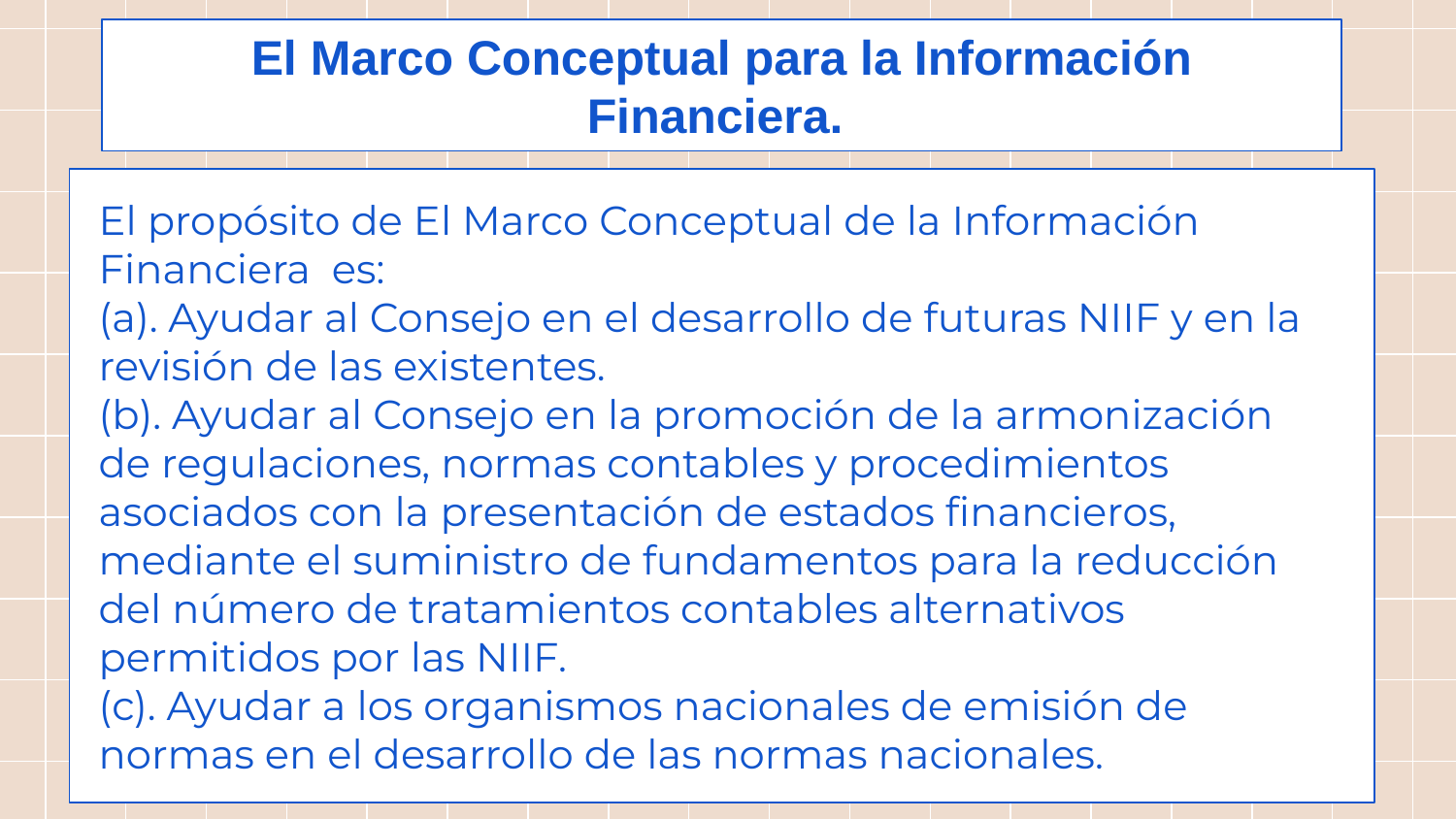

# El Marco Conceptual para la Información Financiera.
El propósito de El Marco Conceptual de la Información Financiera  es:
(a). Ayudar al Consejo en el desarrollo de futuras NIIF y en la revisión de las existentes.
(b). Ayudar al Consejo en la promoción de la armonización de regulaciones, normas contables y procedimientos asociados con la presentación de estados financieros, mediante el suministro de fundamentos para la reducción del número de tratamientos contables alternativos permitidos por las NIIF.
(c). Ayudar a los organismos nacionales de emisión de normas en el desarrollo de las normas nacionales.